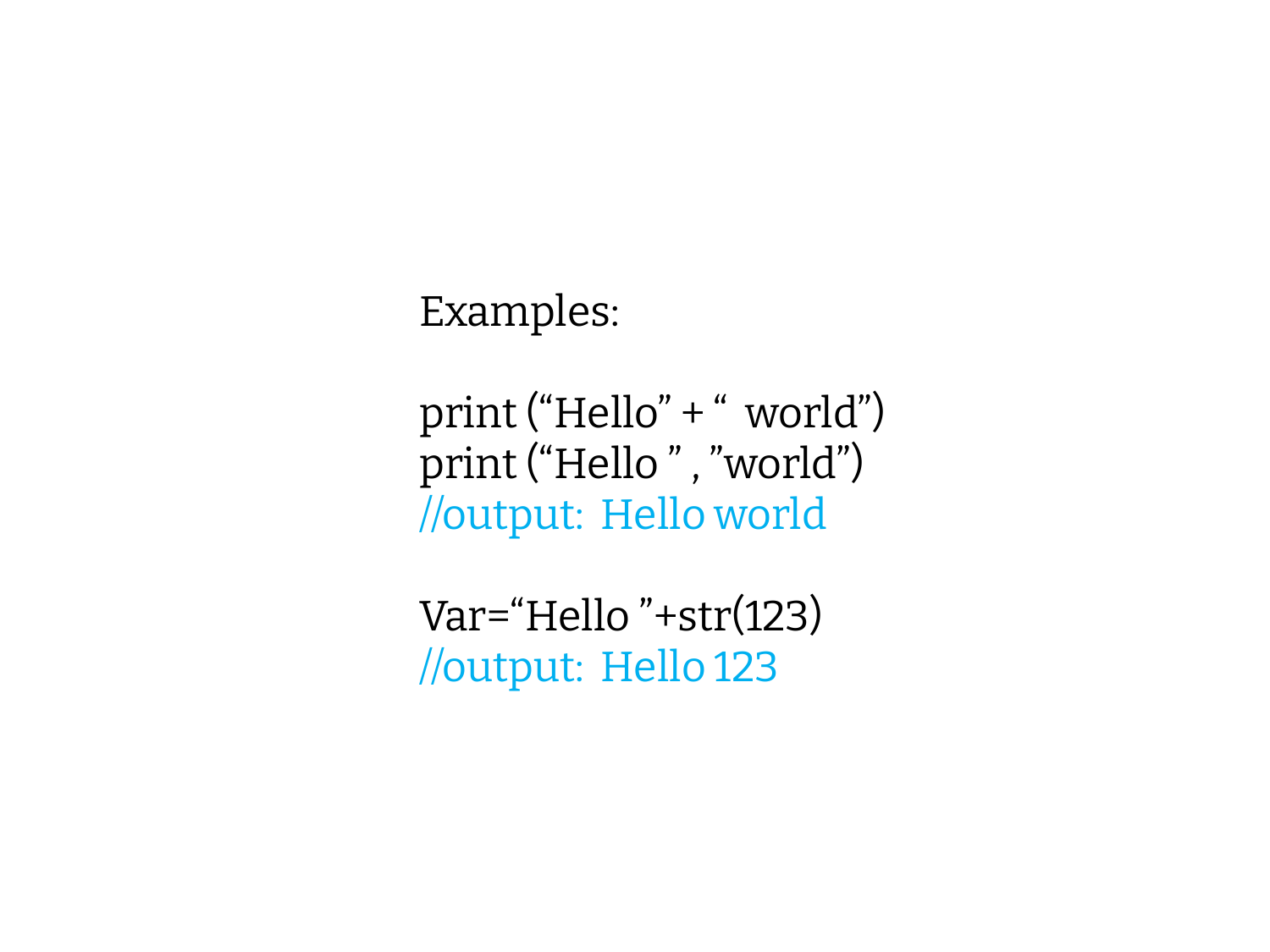

Examples:

print (“Hello” + “  world”)
print (“Hello ” , ”world”)
//output:  Hello world

Var=“Hello ”+str(123)
//output:  Hello 123